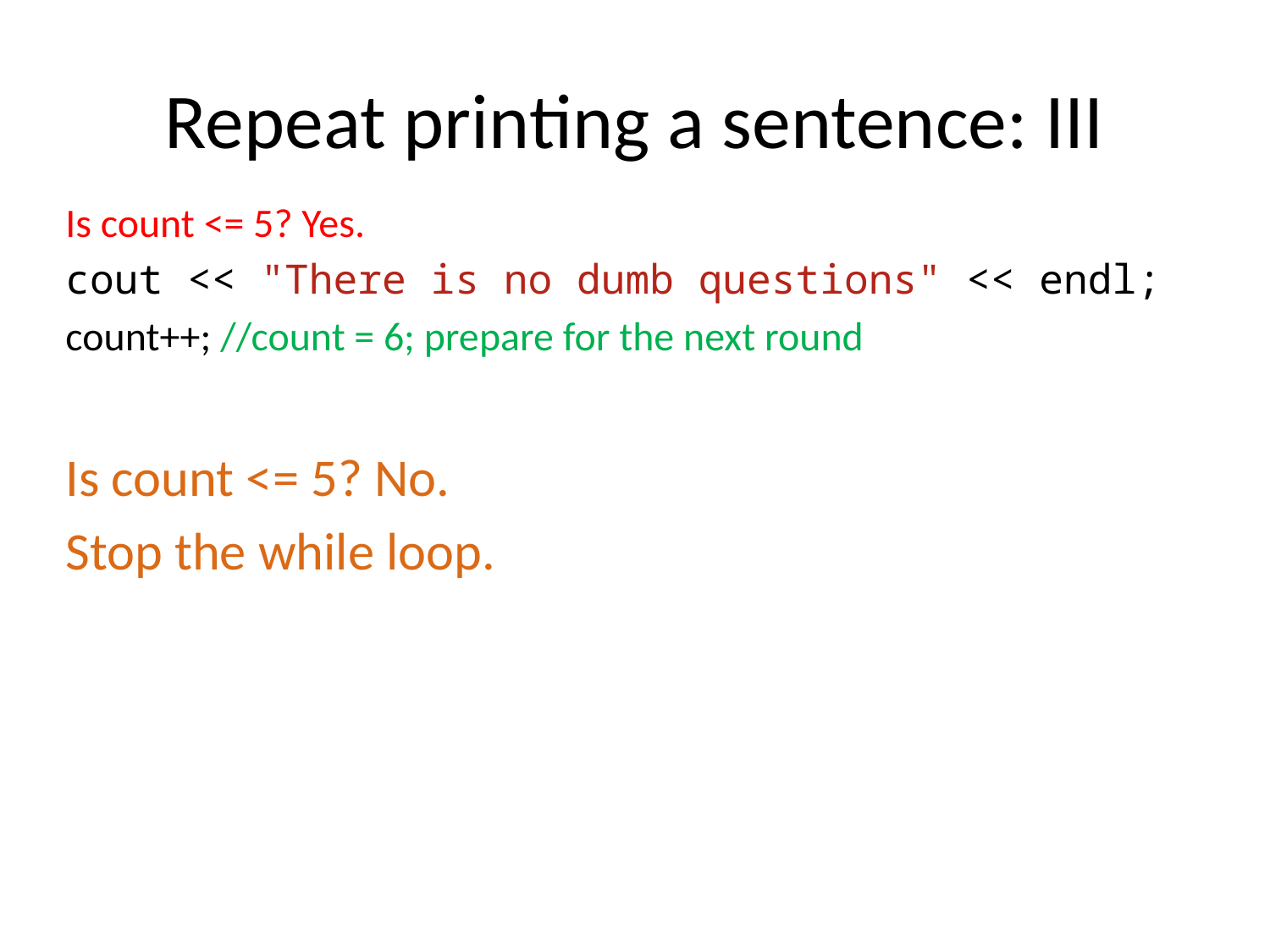

# Repeat printing a sentence: III
Is count <= 5? Yes.
cout << "There is no dumb questions" << endl;
count++; //count = 6; prepare for the next round

Is count <= 5? No.
Stop the while loop.